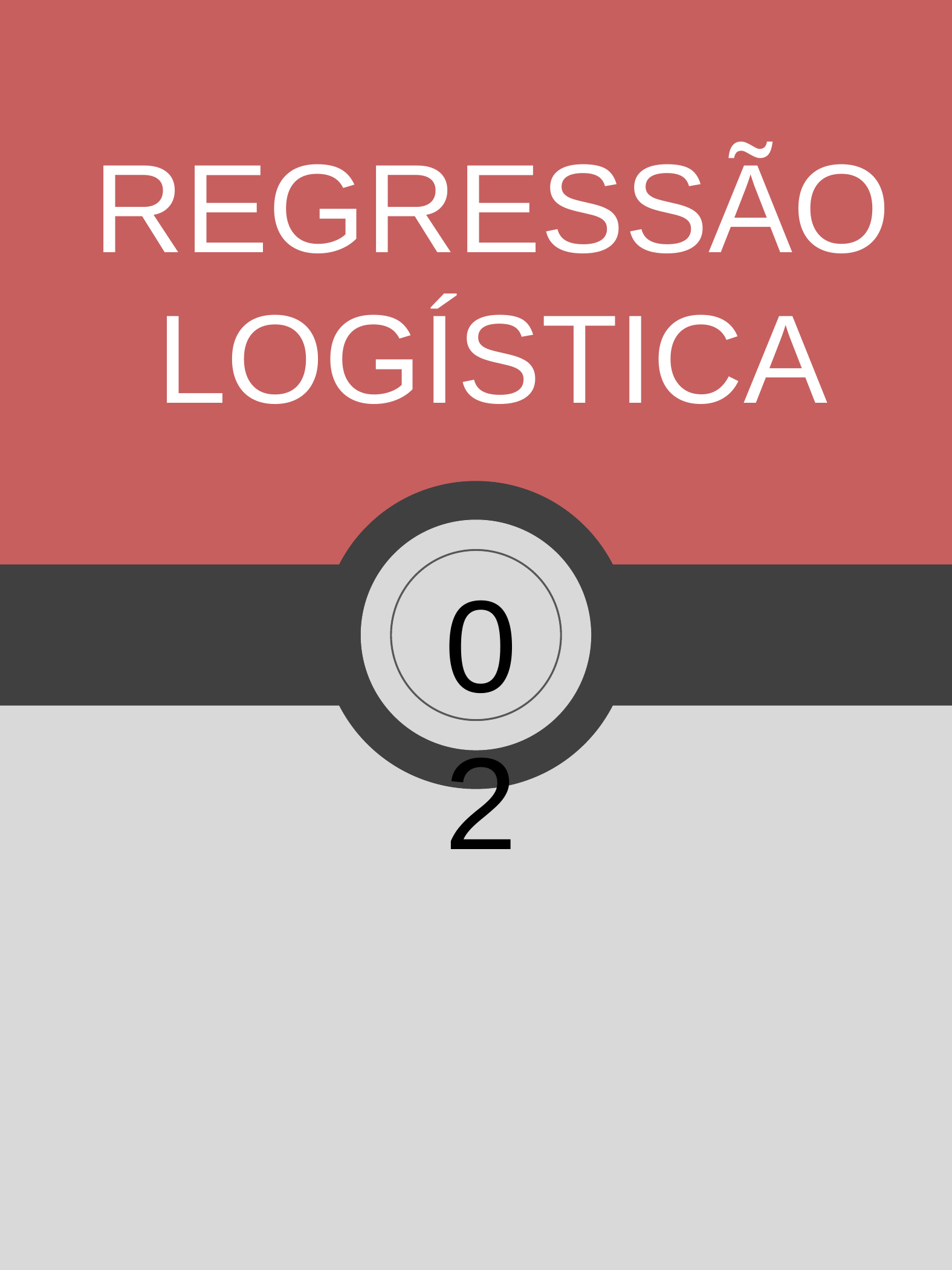

REGRESSÃO LOGÍSTICA

02

Treinadores de Códigos - A Jornada do Aprendizado de Máquina
5